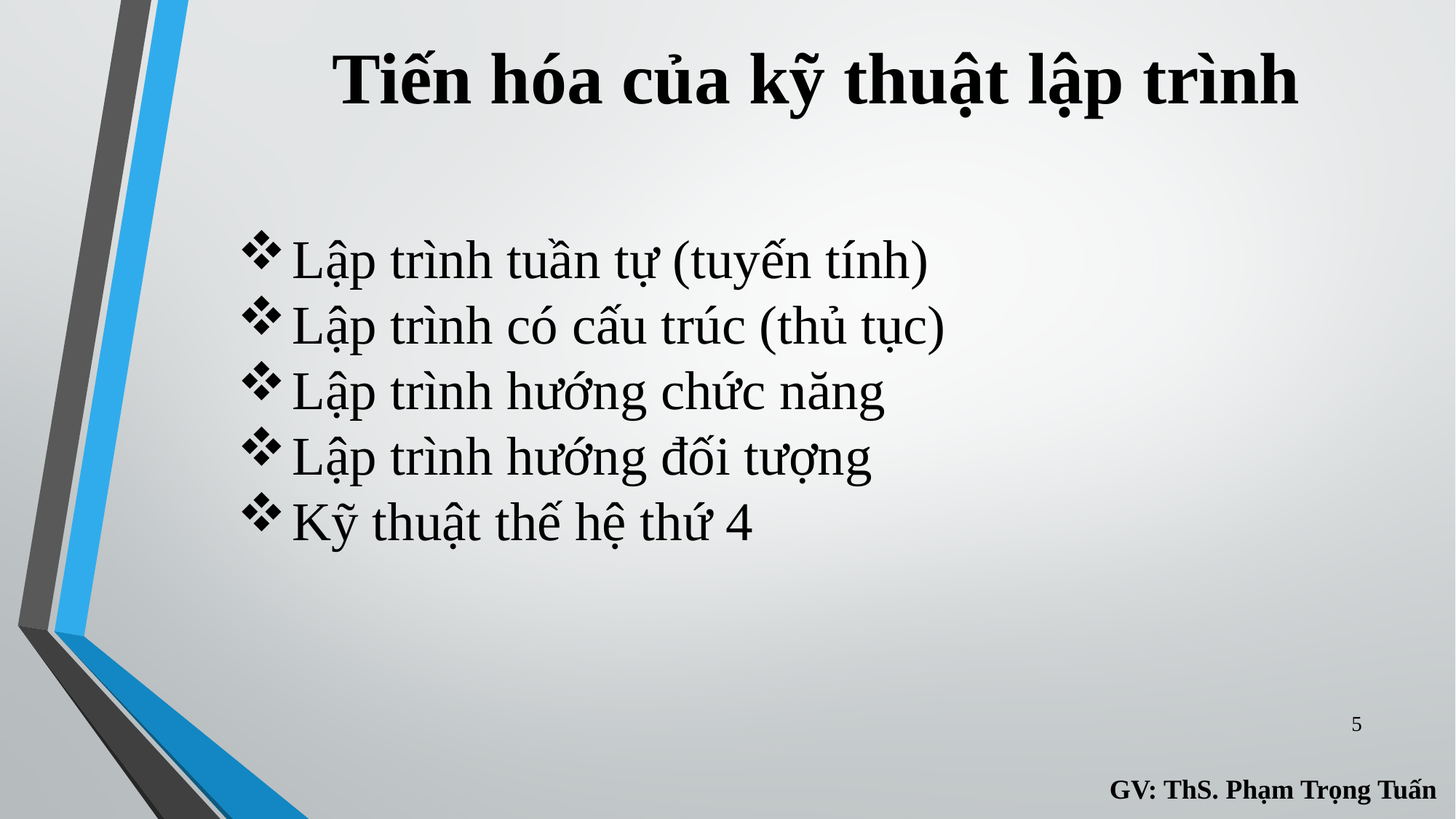

# Tiến hóa của kỹ thuật lập trình
Lập trình tuần tự (tuyến tính)
Lập trình có cấu trúc (thủ tục)
Lập trình hướng chức năng
Lập trình hướng đối tượng
Kỹ thuật thế hệ thứ 4

5